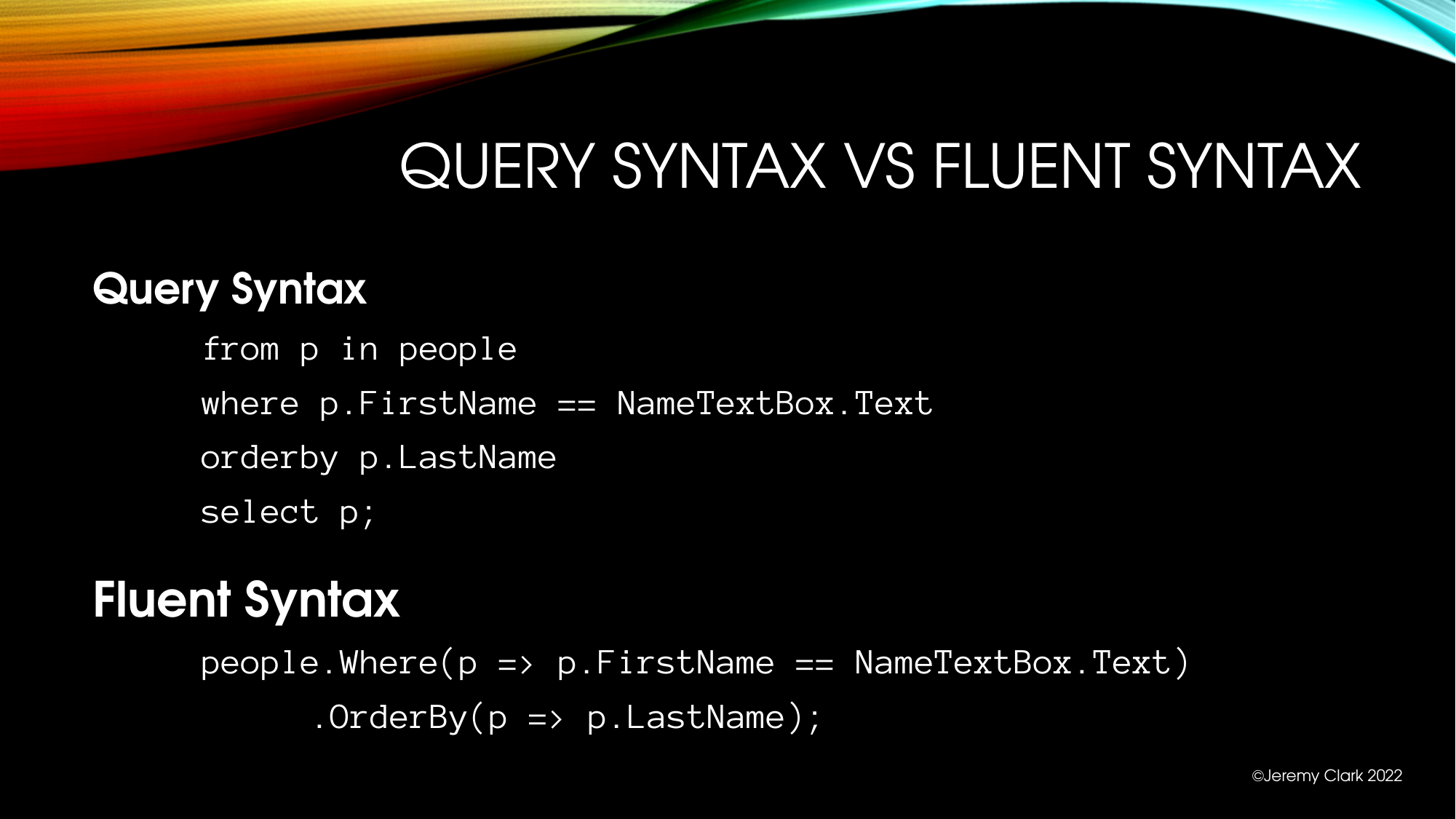

# Query Syntax vs Fluent Syntax
Query Syntax
	from p in people
	where p.FirstName == NameTextBox.Text
	orderby p.LastName
	select p;

Fluent Syntax
	people.Where(p => p.FirstName == NameTextBox.Text)
	     	.OrderBy(p => p.LastName);

©Jeremy Clark 2022